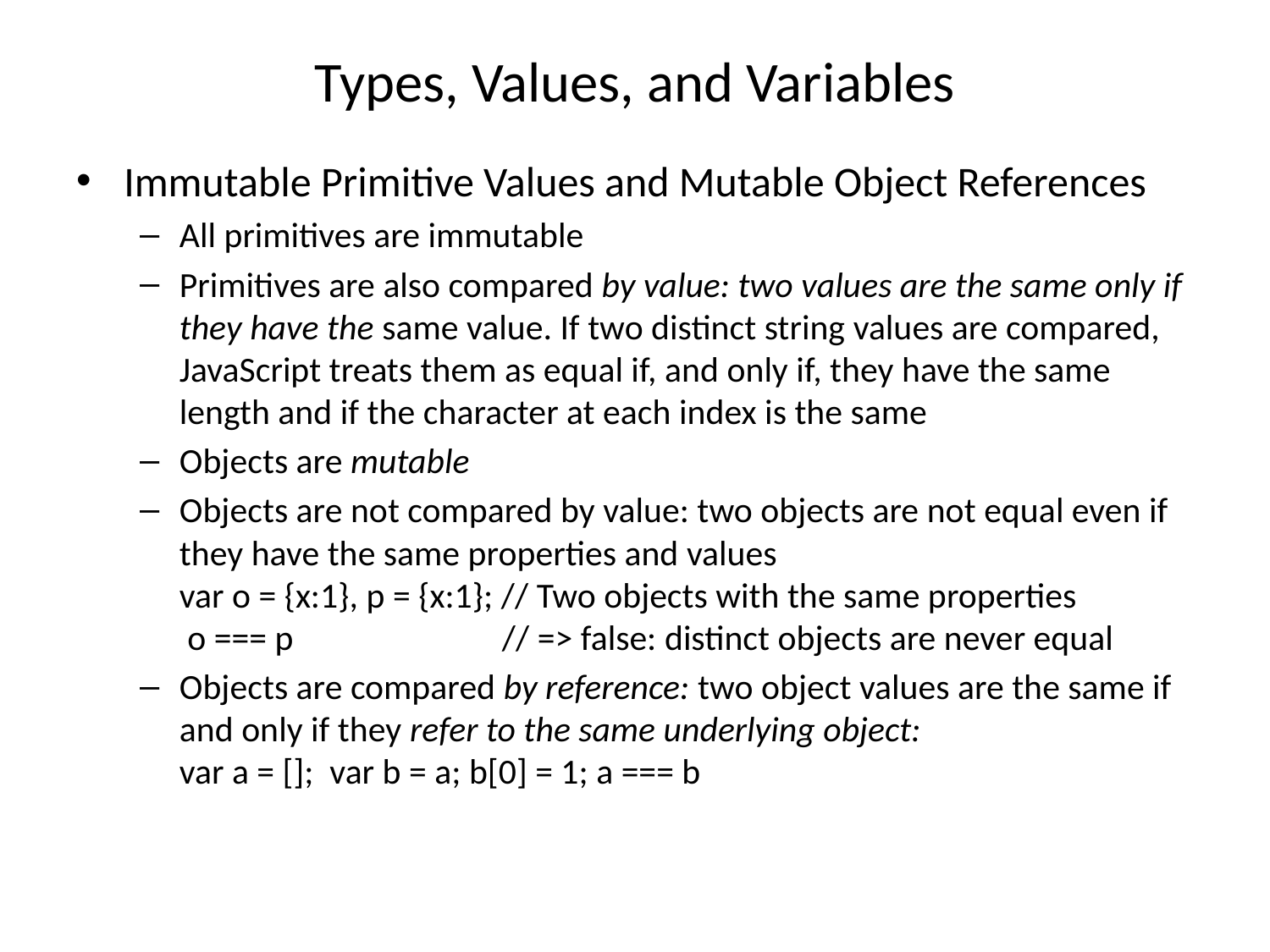

# Types, Values, and Variables
Immutable Primitive Values and Mutable Object References
All primitives are immutable
Primitives are also compared by value: two values are the same only if they have the same value. If two distinct string values are compared, JavaScript treats them as equal if, and only if, they have the same length and if the character at each index is the same
Objects are mutable
Objects are not compared by value: two objects are not equal even if they have the same properties and values
var o = {x:1}, p = {x:1}; // Two objects with the same properties
 o === p                          // => false: distinct objects are never equal
Objects are compared by reference: two object values are the same if and only if they refer to the same underlying object:
var a = [];  var b = a; b[0] = 1; a === b